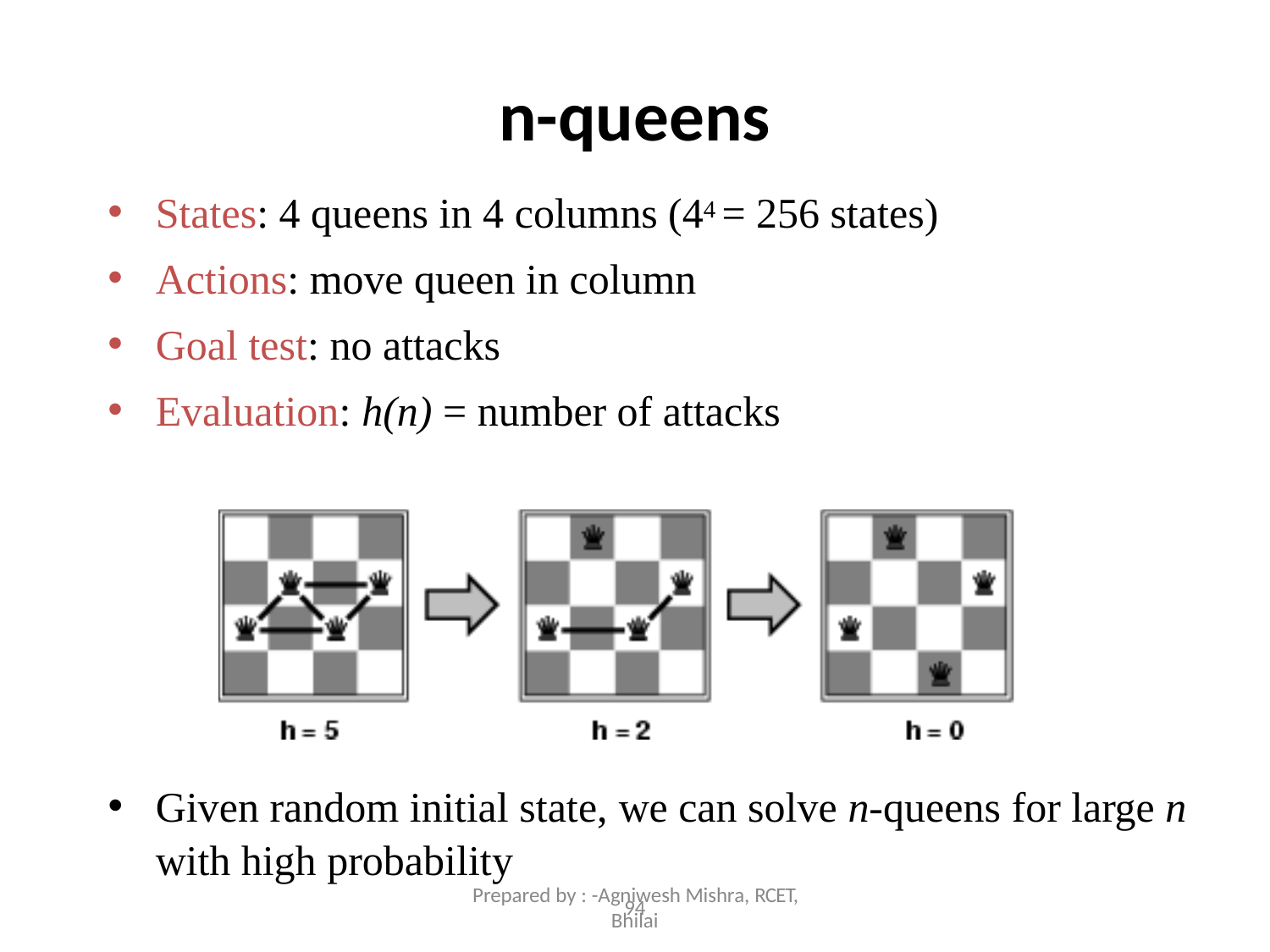

# n-queens
States: 4 queens in 4 columns (44 = 256 states)
Actions: move queen in column
Goal test: no attacks
Evaluation: h(n) = number of attacks

Given random initial state, we can solve n-queens for large n
with high probability
Prepared by : -Agniwesh Mishra, RCET,
94
Bhilai